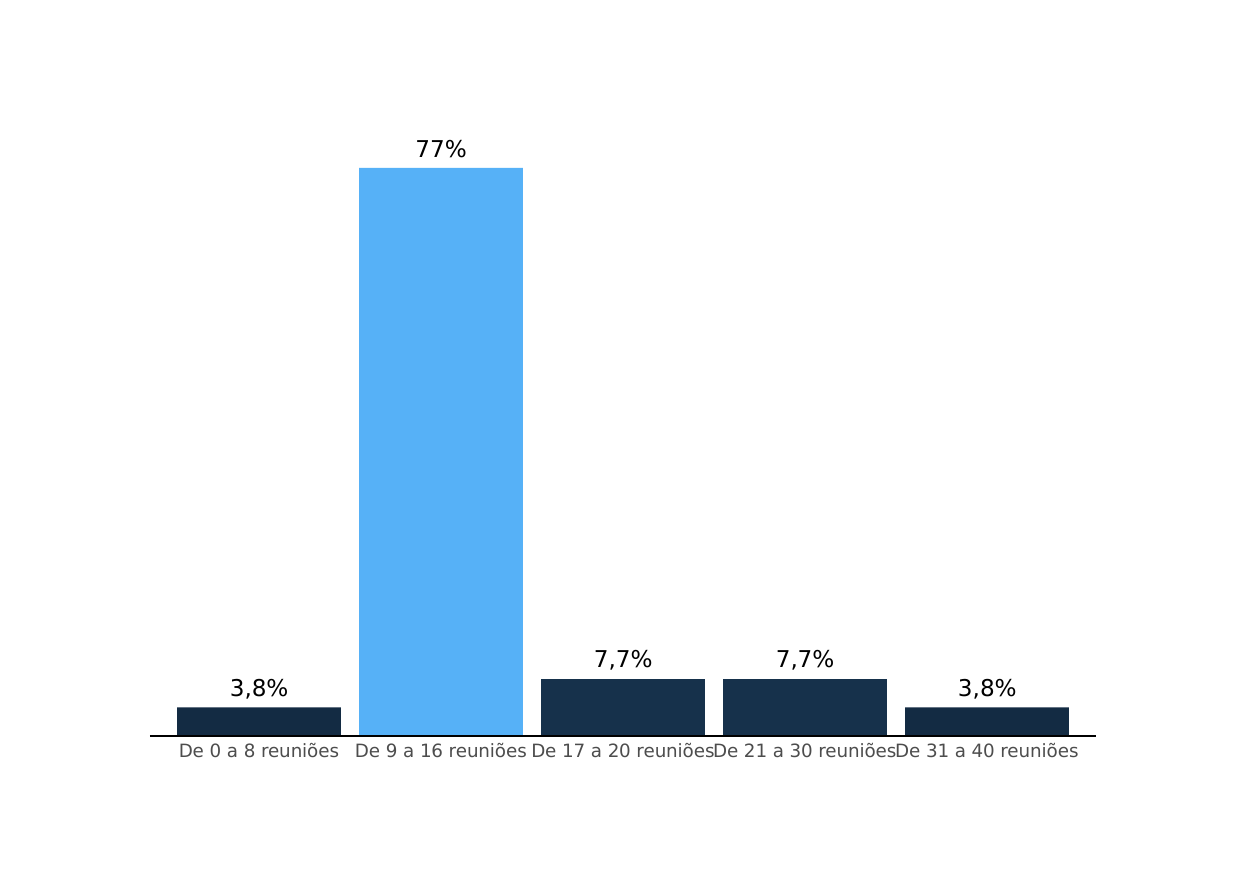

77%

7,7%
7,7%

3,8%
3,8%

De 0 a 8 reuniões
De 9 a 16 reuniões
De 17 a 20 reuniões
De 21 a 30 reuniões
De 31 a 40 reuniões